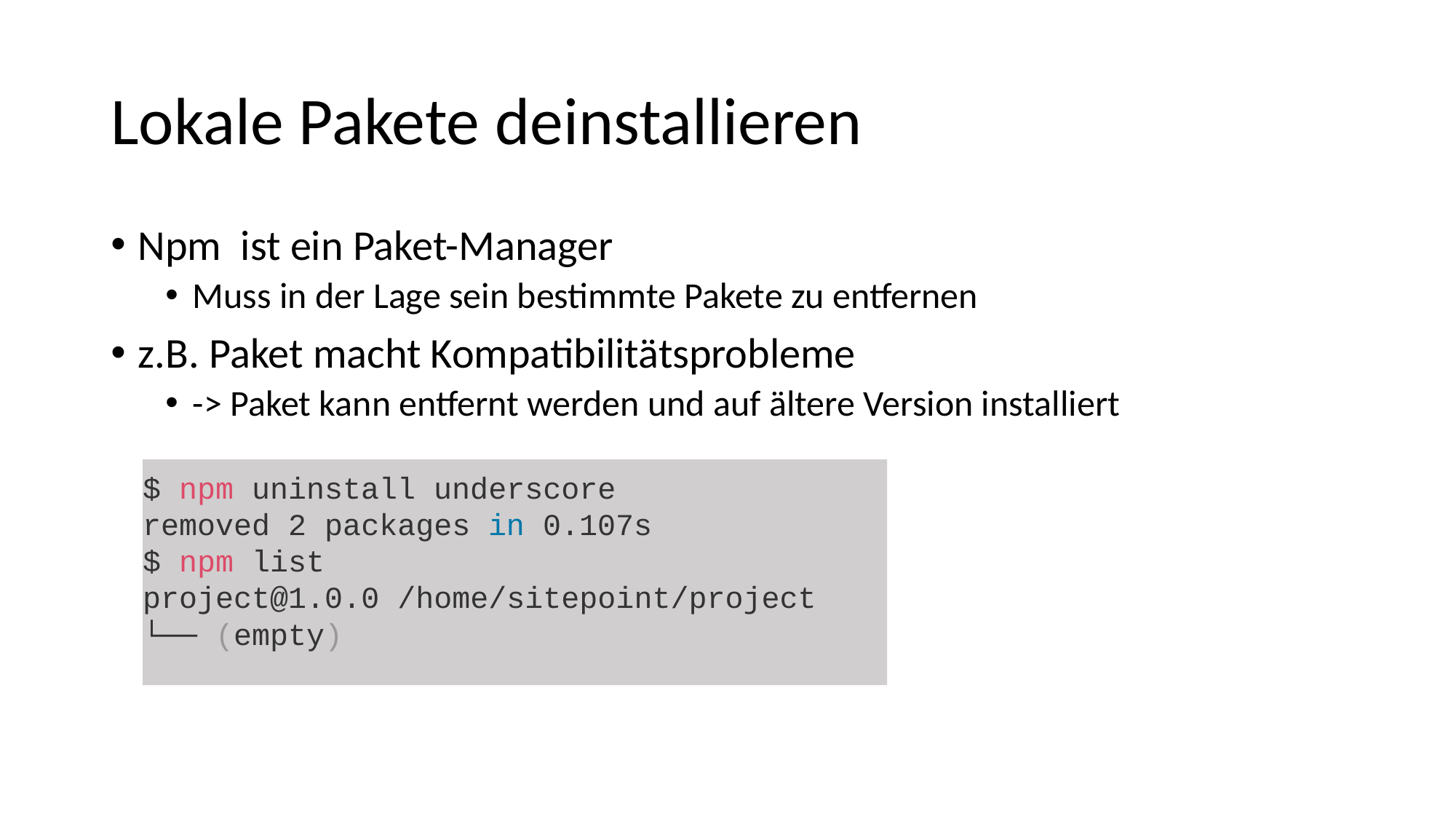

# Lokale Pakete deinstallieren
Npm  ist ein Paket-Manager
Muss in der Lage sein bestimmte Pakete zu entfernen
z.B. Paket macht Kompatibilitätsprobleme
-> Paket kann entfernt werden und auf ältere Version installiert

$ npm uninstall underscore
removed 2 packages in 0.107s
$ npm list
project@1.0.0 /home/sitepoint/project
└── (empty)